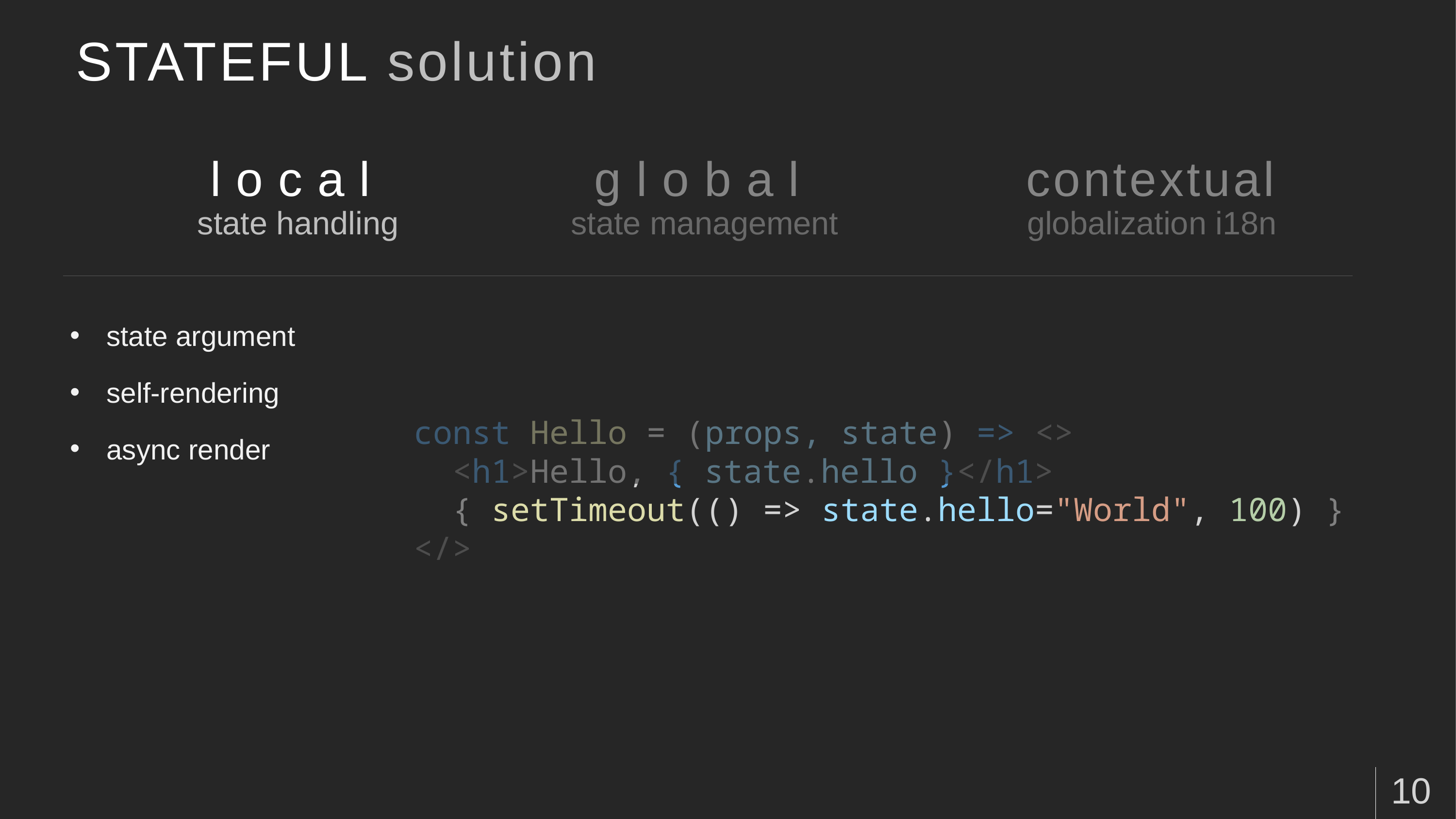

# STATEFUL solution

local
state handling
global
state management
contextual
globalization i18n

state argument
self-rendering
async render

const Hello = (props, state) => <>
  <h1>Hello, { state.hello }</h1>
  { setTimeout(() => state.hello="World", 100) }
</>

10